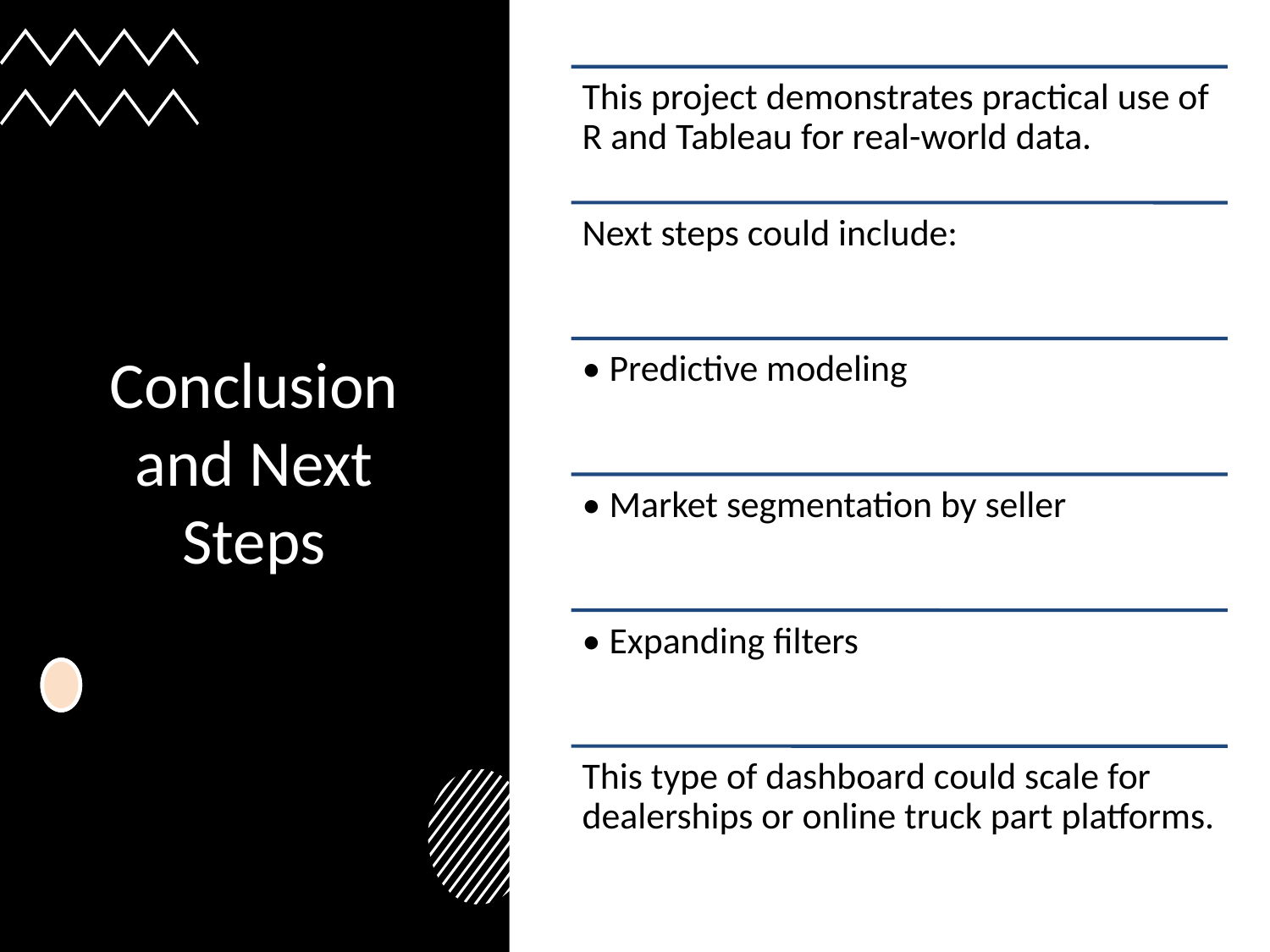

This project demonstrates practical use of R and Tableau for real-world data.
Next steps could include:
• Predictive modeling
• Market segmentation by seller
• Expanding filters
This type of dashboard could scale for dealerships or online truck part platforms.
# Conclusion and Next Steps